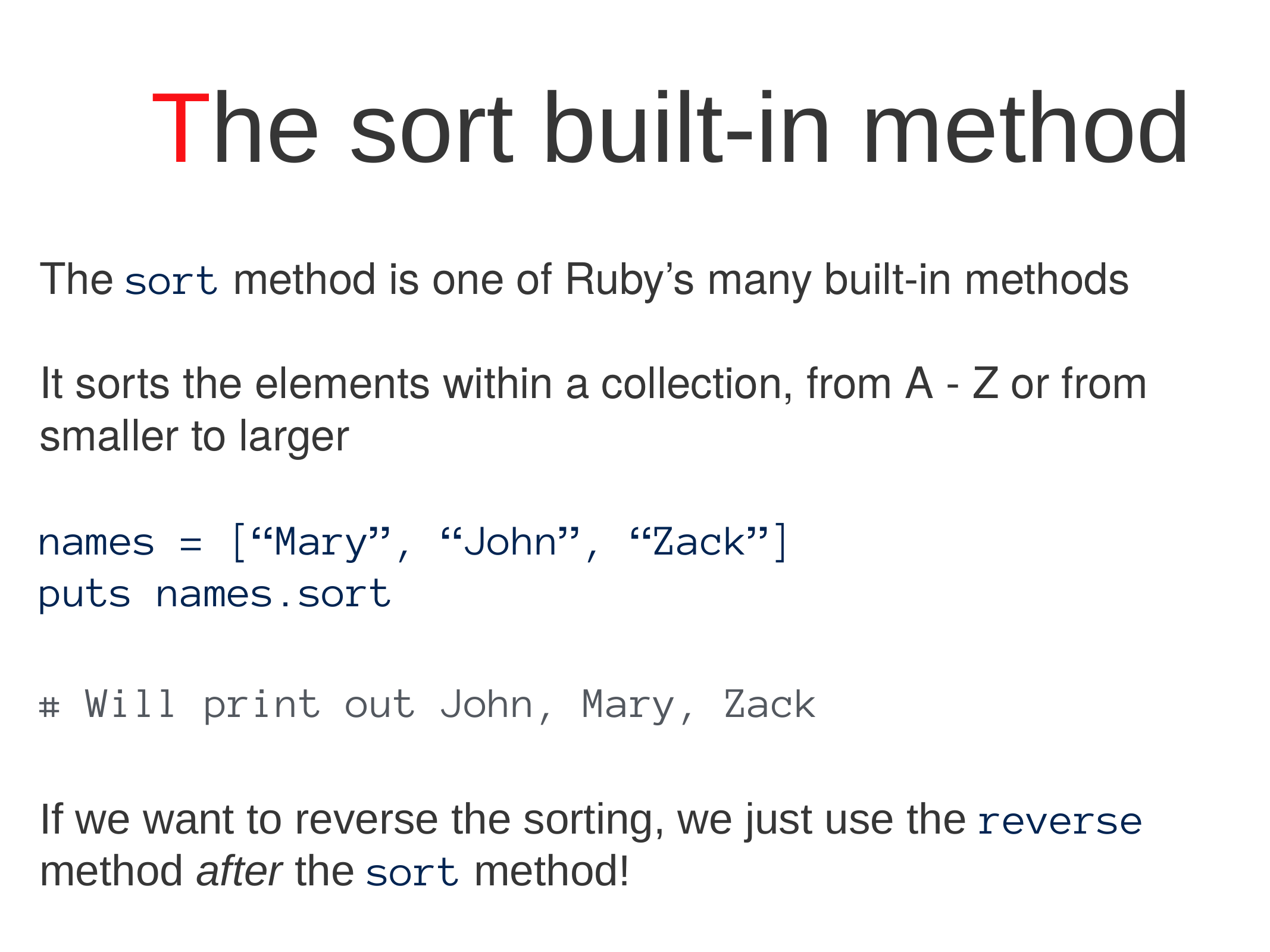

The sort built-in method
The sort method is one of Ruby’s many built-in methods

It sorts the elements within a collection, from A - Z or from smaller to larger

names = [“Mary”, “John”, “Zack”]
puts names.sort

# Will print out John, Mary, Zack

If we want to reverse the sorting, we just use the reverse method after the sort method!